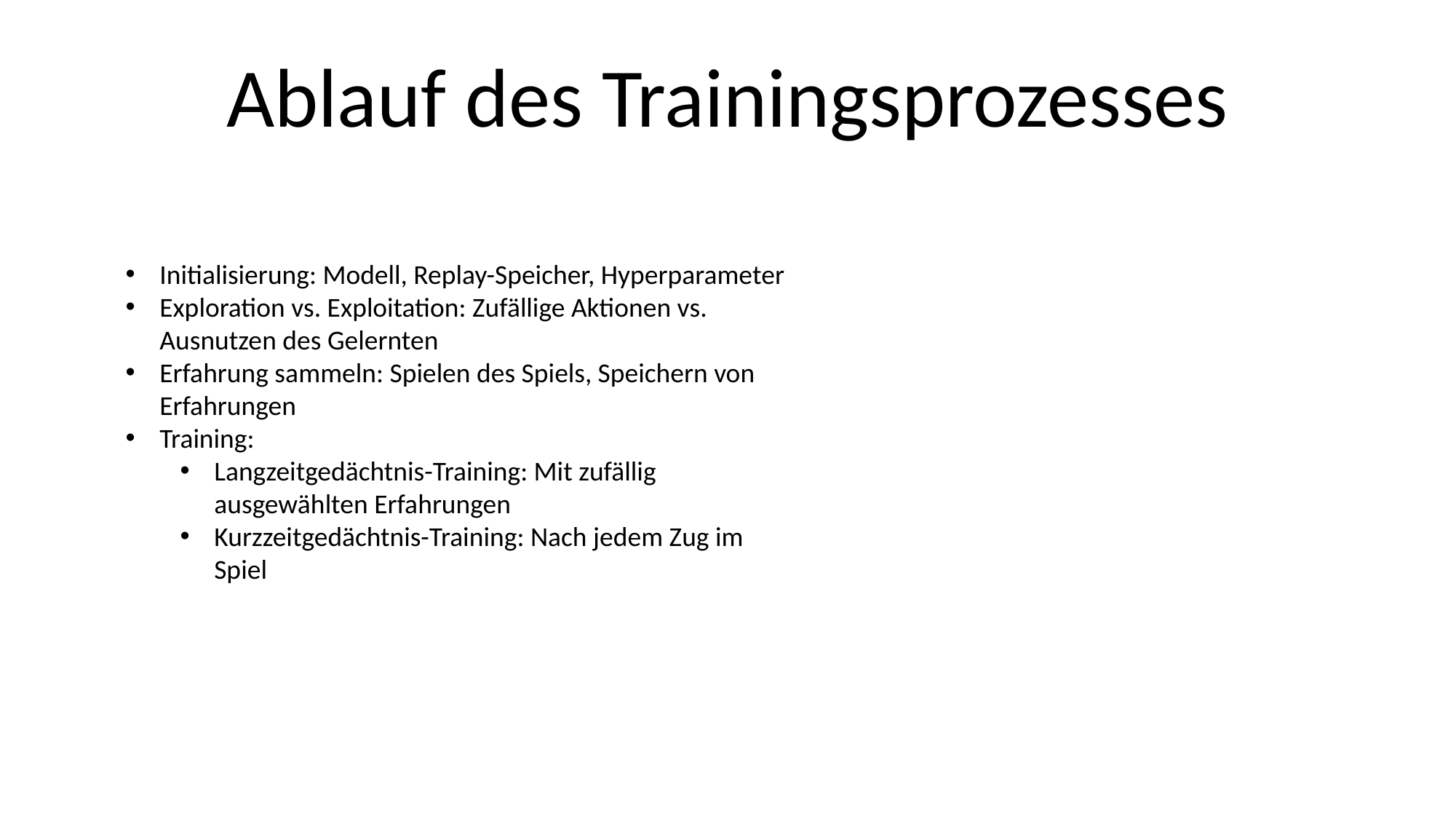

Ablauf des Trainingsprozesses

Initialisierung: Modell, Replay-Speicher, Hyperparameter
Exploration vs. Exploitation: Zufällige Aktionen vs. Ausnutzen des Gelernten
Erfahrung sammeln: Spielen des Spiels, Speichern von Erfahrungen
Training:
Langzeitgedächtnis-Training: Mit zufällig ausgewählten Erfahrungen
Kurzzeitgedächtnis-Training: Nach jedem Zug im Spiel